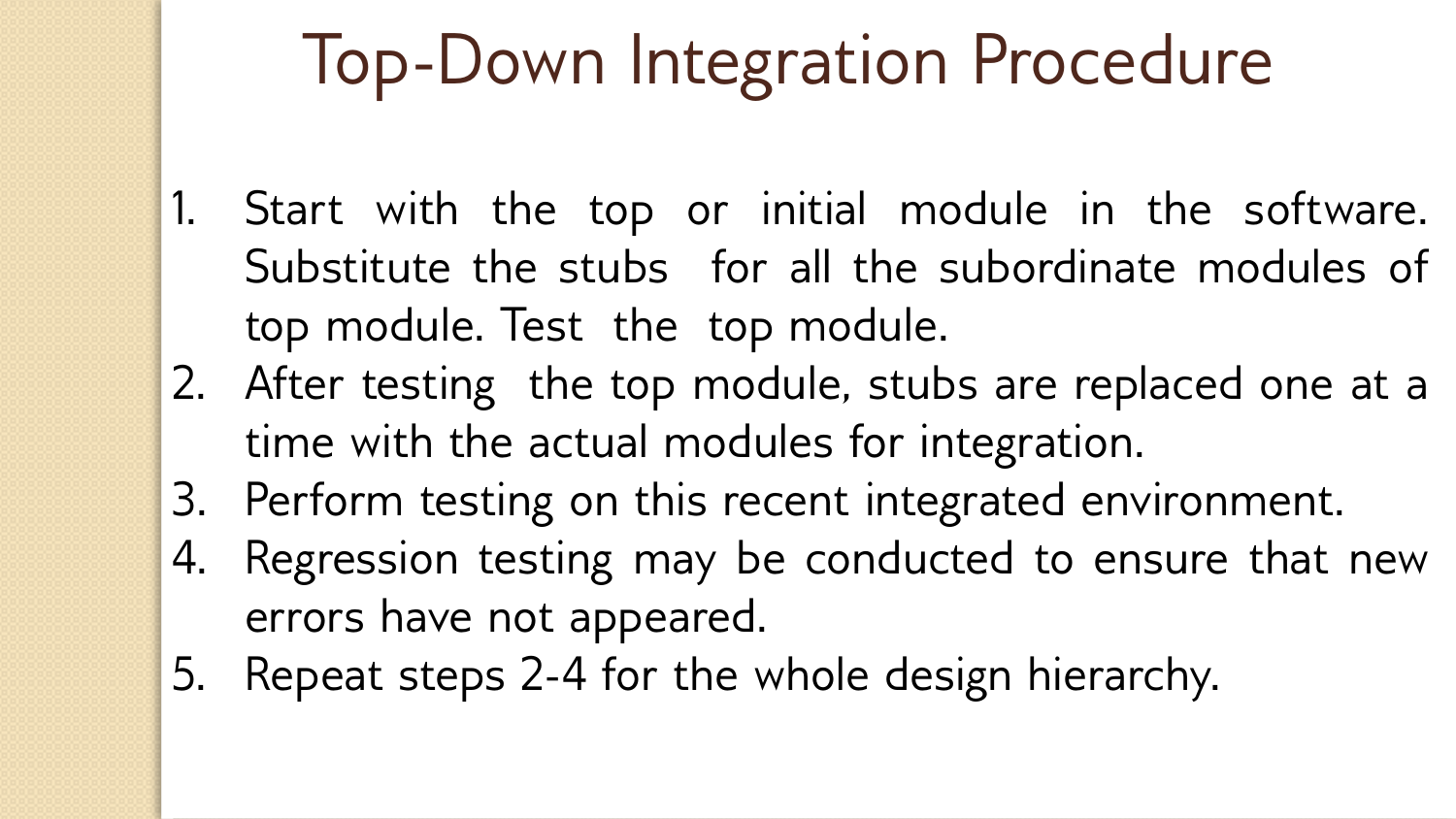

Top-Down Integration Procedure
Start with the top or initial module in the software. Substitute the stubs  for all the subordinate modules of top module. Test  the  top module.
After testing  the top module, stubs are replaced one at a time with the actual modules for integration.
Perform testing on this recent integrated environment.
Regression testing may be conducted to ensure that new errors have not appeared.
Repeat steps 2-4 for the whole design hierarchy.